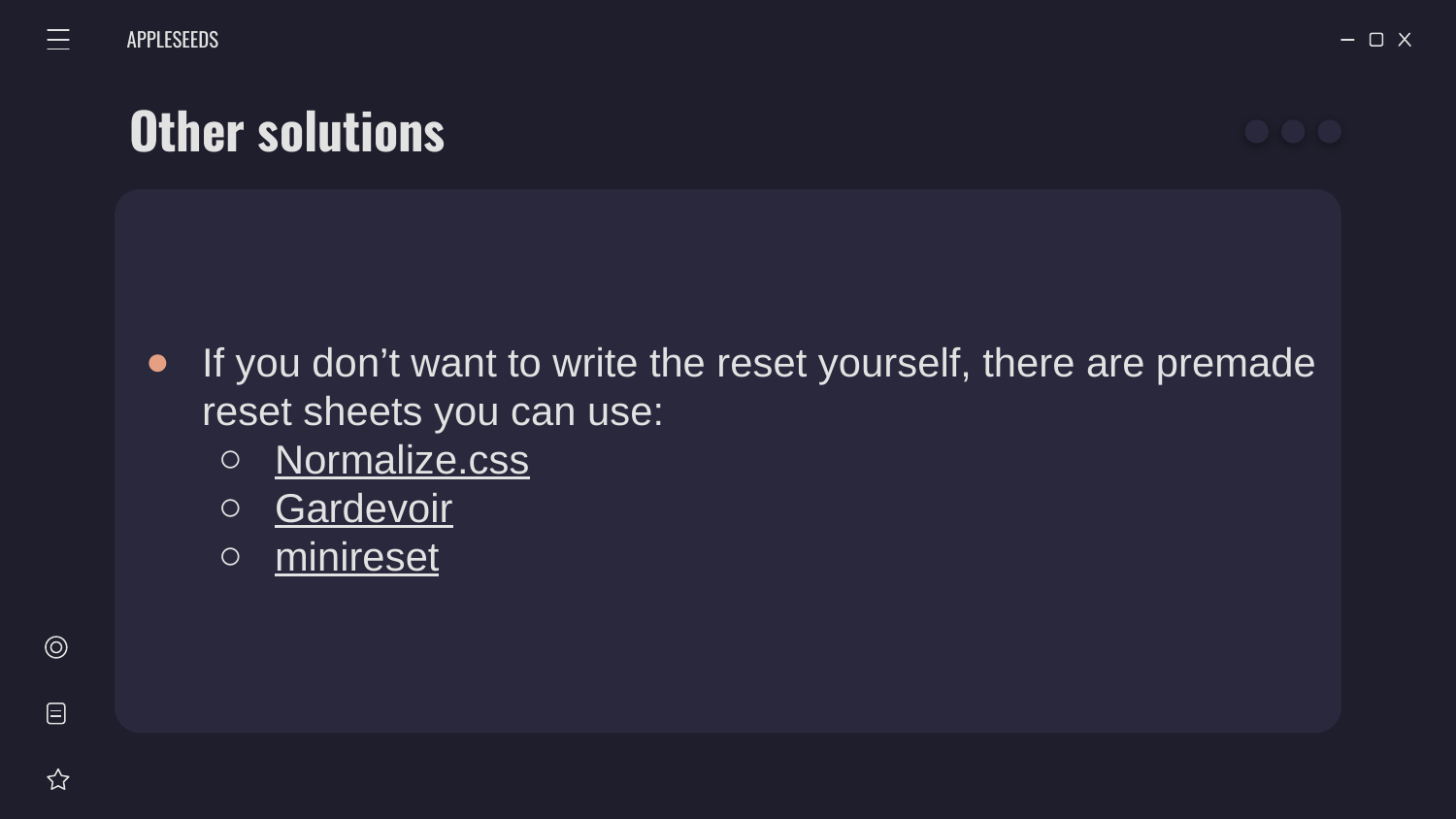

APPLESEEDS

# Other solutions

If you don’t want to write the reset yourself, there are premade reset sheets you can use:
Normalize.css
Gardevoir
minireset